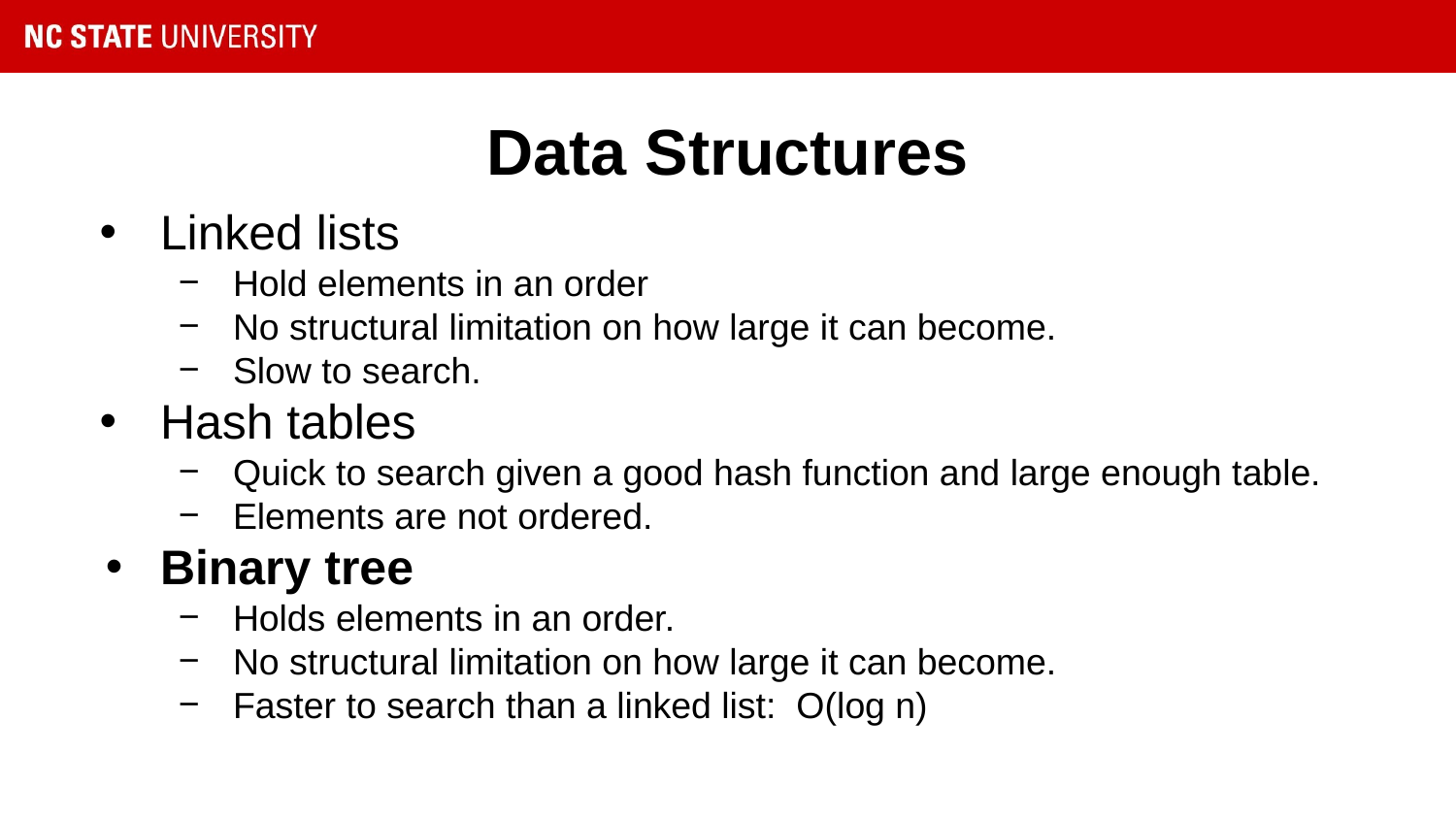

# Data Structures
Linked lists
Hold elements in an order
No structural limitation on how large it can become.
Slow to search.
Hash tables
Quick to search given a good hash function and large enough table.
Elements are not ordered.
Binary tree
Holds elements in an order.
No structural limitation on how large it can become.
Faster to search than a linked list:  O(log n)